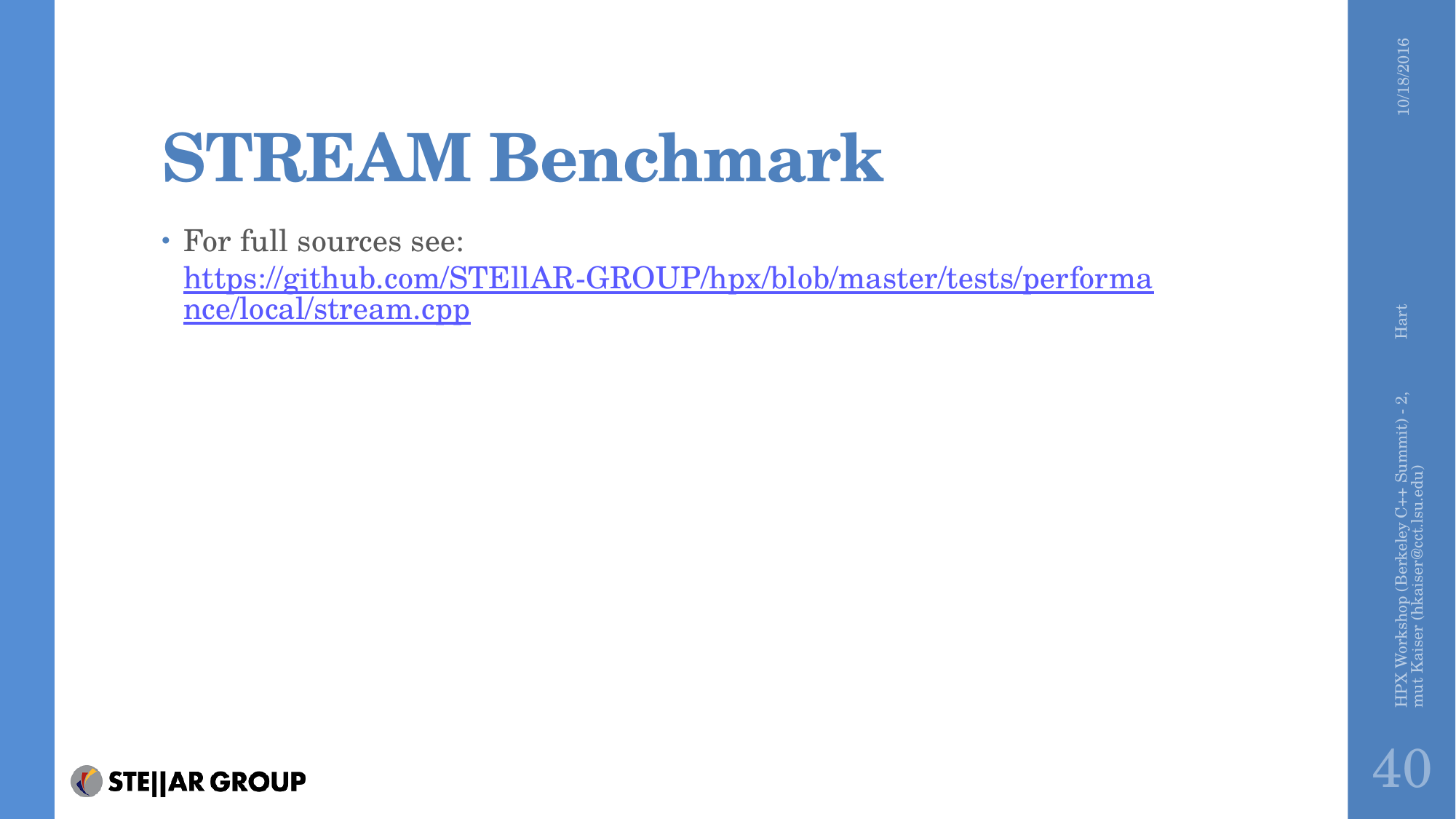

# STREAM Benchmark
10/18/2016
For full sources see: https://github.com/STEllAR-GROUP/hpx/blob/master/tests/performance/local/stream.cpp

HPX Workshop (Berkeley C++ Summit) - 2,            Hartmut Kaiser (hkaiser@cct.lsu.edu)
40